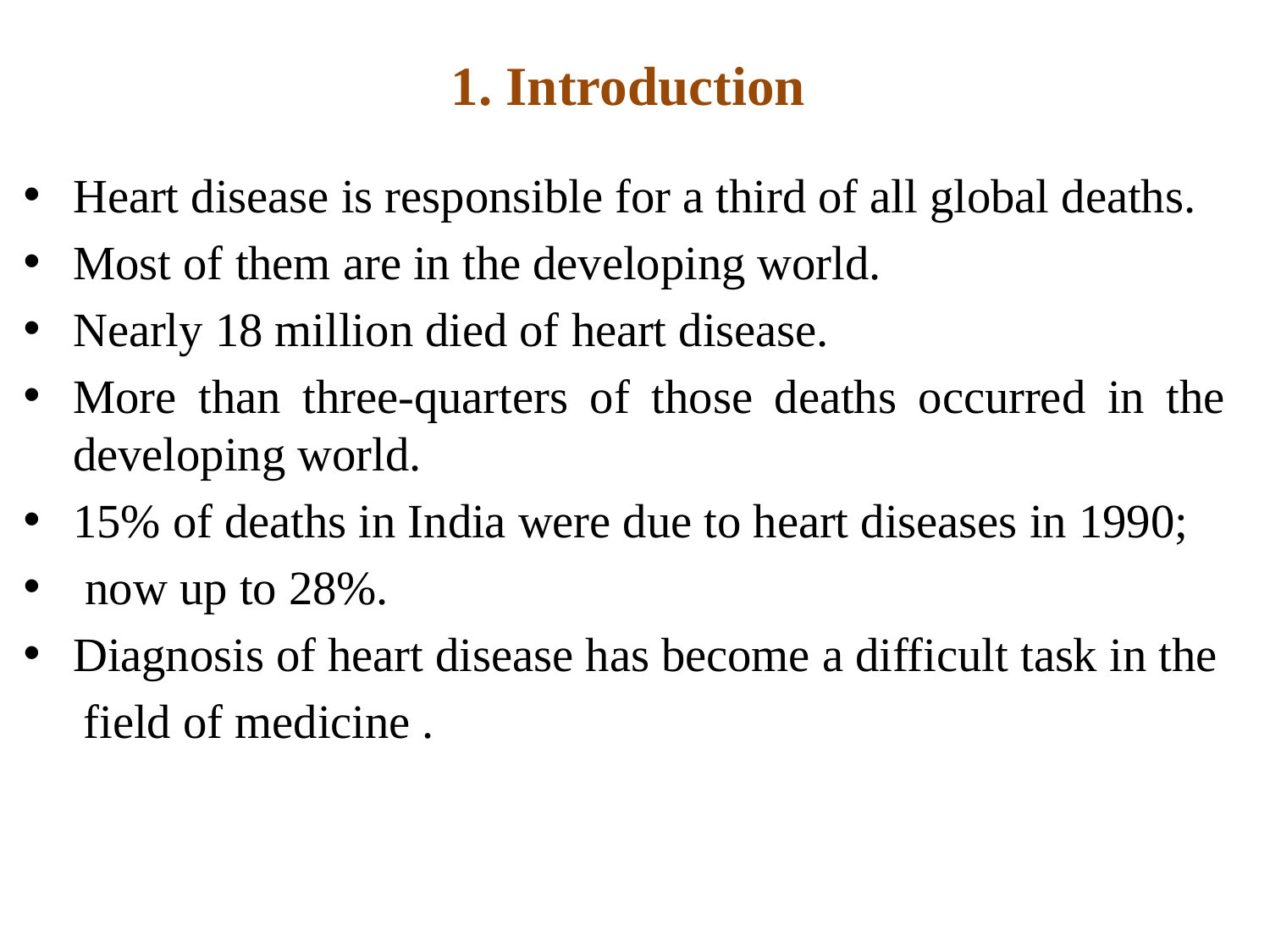

# 1. Introduction
Heart disease is responsible for a third of all global deaths.
Most of them are in the developing world.
Nearly 18 million died of heart disease.
More than three-quarters of those deaths occurred in the developing world.
15% of deaths in India were due to heart diseases in 1990;
 now up to 28%.
Diagnosis of heart disease has become a difficult task in the
     field of medicine .

Prediction Of Heart Disease Using Machine Learning
4